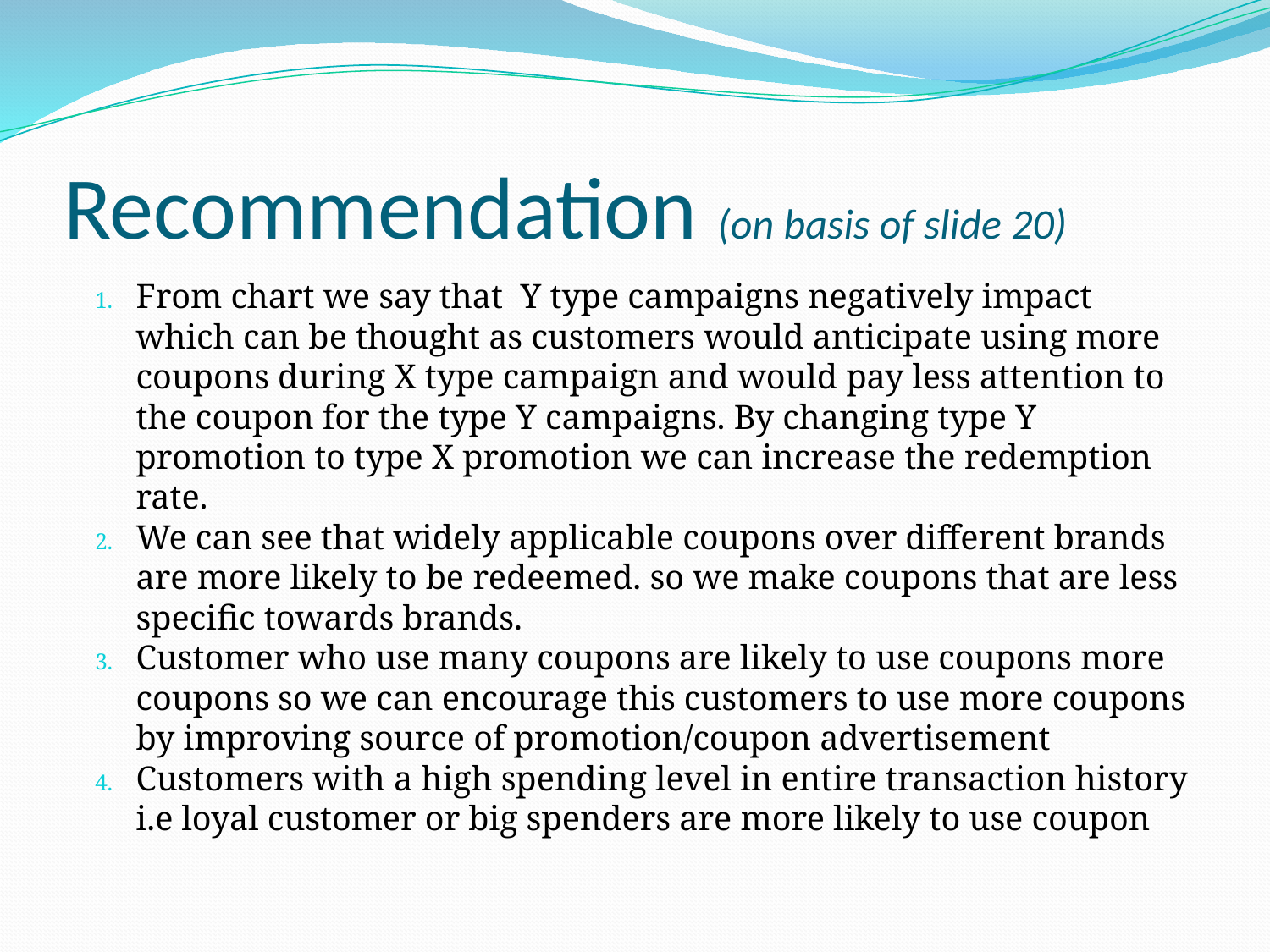

# Recommendation (on basis of slide 20)
From chart we say that  Y type campaigns negatively impact which can be thought as customers would anticipate using more coupons during X type campaign and would pay less attention to the coupon for the type Y campaigns. By changing type Y promotion to type X promotion we can increase the redemption rate.
We can see that widely applicable coupons over different brands are more likely to be redeemed. so we make coupons that are less specific towards brands.
Customer who use many coupons are likely to use coupons more coupons so we can encourage this customers to use more coupons by improving source of promotion/coupon advertisement
Customers with a high spending level in entire transaction history i.e loyal customer or big spenders are more likely to use coupon